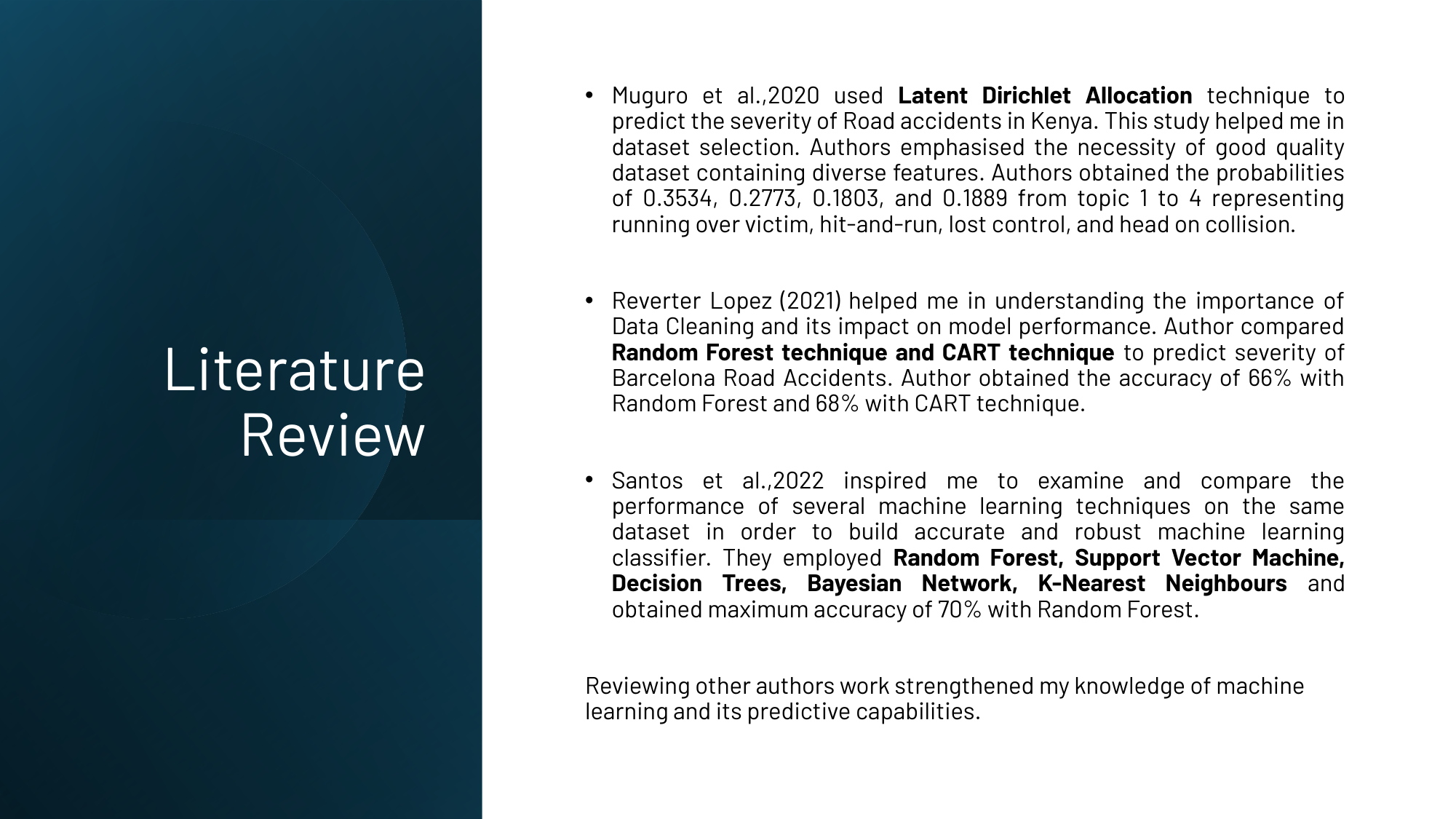

# Literature Review
Muguro et al.,2020 used Latent Dirichlet Allocation technique to predict the severity of Road accidents in Kenya. This study helped me in dataset selection. Authors emphasised the necessity of good quality dataset containing diverse features. Authors obtained the probabilities of 0.3534, 0.2773, 0.1803, and 0.1889 from topic 1 to 4 representing running over victim, hit-and-run, lost control, and head on collision.

Reverter Lopez (2021) helped me in understanding the importance of Data Cleaning and its impact on model performance. Author compared Random Forest technique and CART technique to predict severity of Barcelona Road Accidents. Author obtained the accuracy of 66% with Random Forest and 68% with CART technique.

Santos et al.,2022 inspired me to examine and compare the performance of several machine learning techniques on the same dataset in order to build accurate and robust machine learning classifier. They employed Random Forest, Support Vector Machine, Decision Trees, Bayesian Network, K-Nearest Neighbours and obtained maximum accuracy of 70% with Random Forest.

Reviewing other authors work strengthened my knowledge of machine learning and its predictive capabilities.